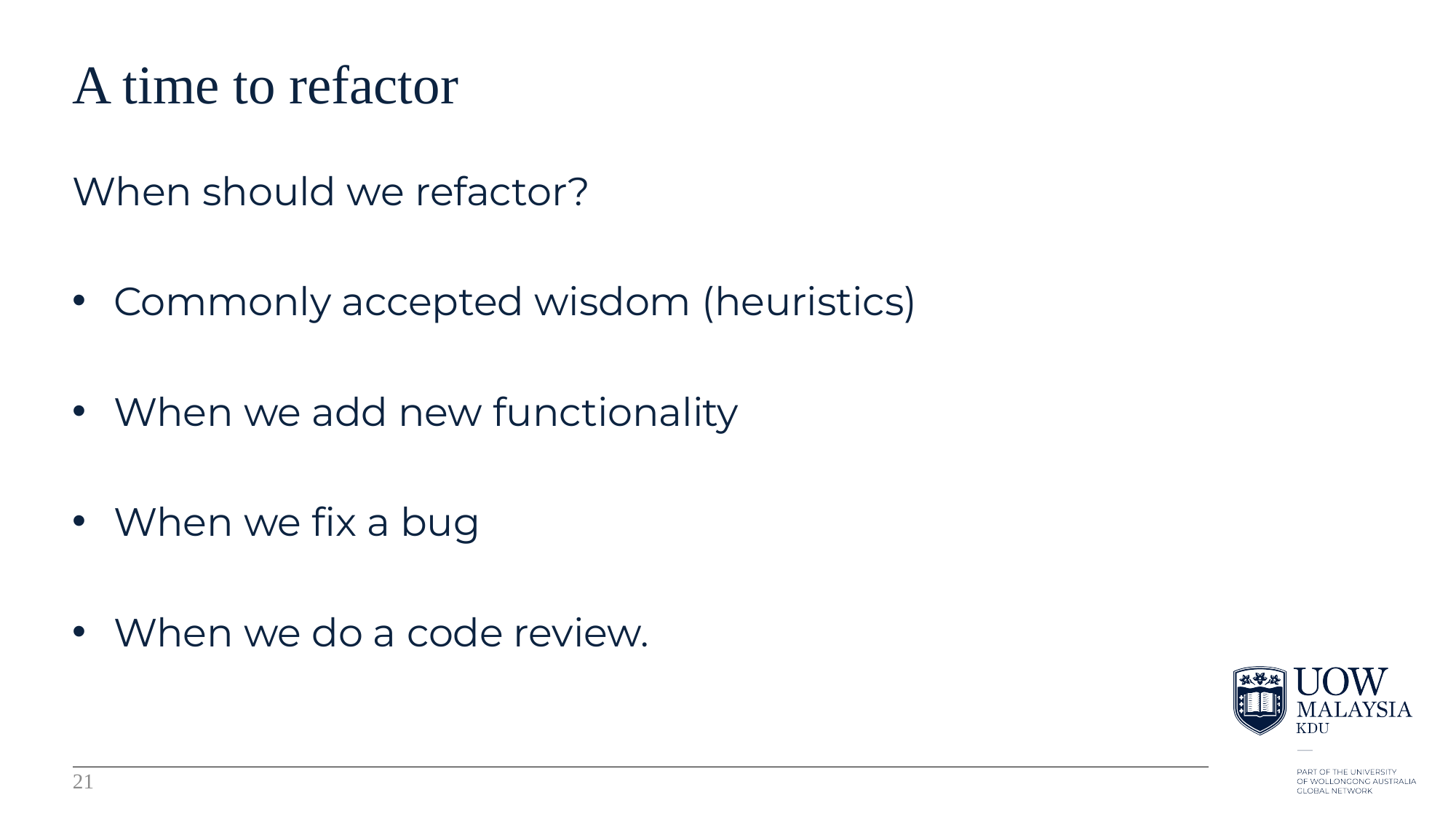

21
# A time to refactor
When should we refactor?

Commonly accepted wisdom (heuristics)

When we add new functionality

When we fix a bug

When we do a code review.